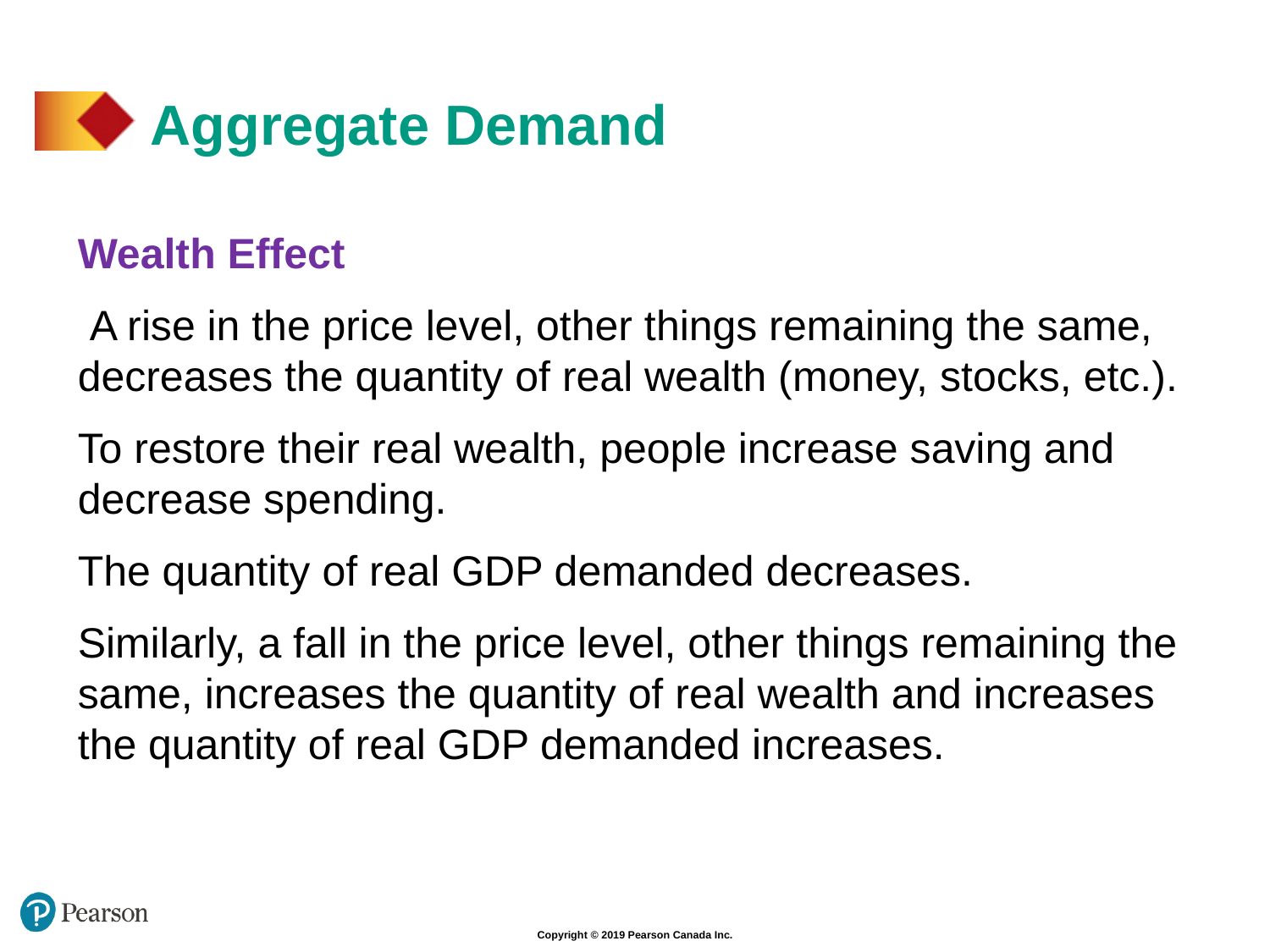

# Aggregate Demand
Wealth Effect
 A rise in the price level, other things remaining the same, decreases the quantity of real wealth (money, stocks, etc.).
To restore their real wealth, people increase saving and decrease spending.
The quantity of real GDP demanded decreases.
Similarly, a fall in the price level, other things remaining the same, increases the quantity of real wealth and increases the quantity of real GDP demanded increases.